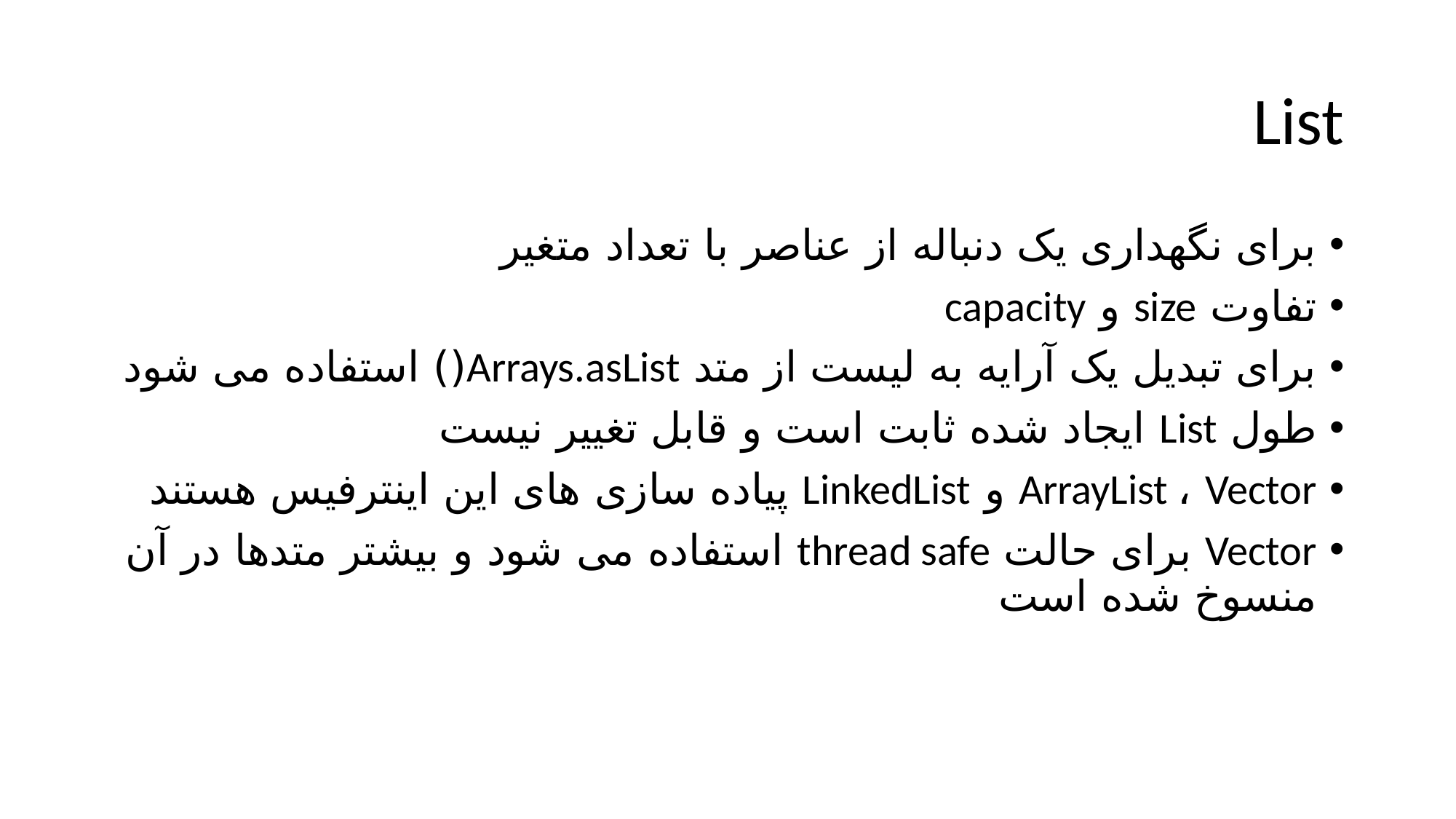

# List
برای نگهداری یک دنباله از عناصر با تعداد متغیر
تفاوت size و capacity
برای تبدیل یک آرایه به لیست از متد Arrays.asList() استفاده می شود
طول List ایجاد شده ثابت است و قابل تغییر نیست
ArrayList ، Vector و LinkedList پیاده سازی های این اینترفیس هستند
Vector برای حالت thread safe استفاده می شود و بیشتر متدها در آن منسوخ شده است